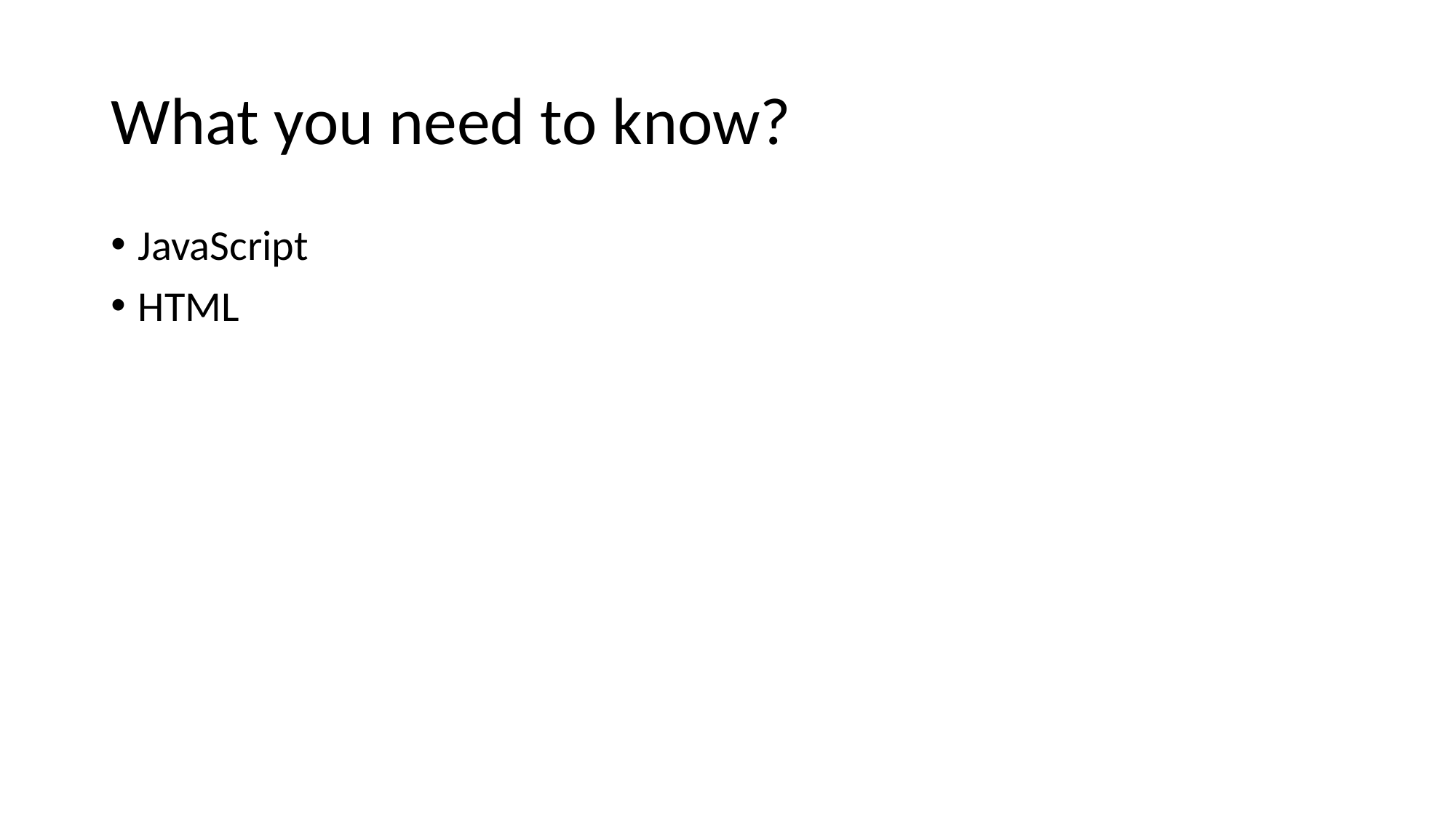

# What you need to know?
JavaScript
HTML